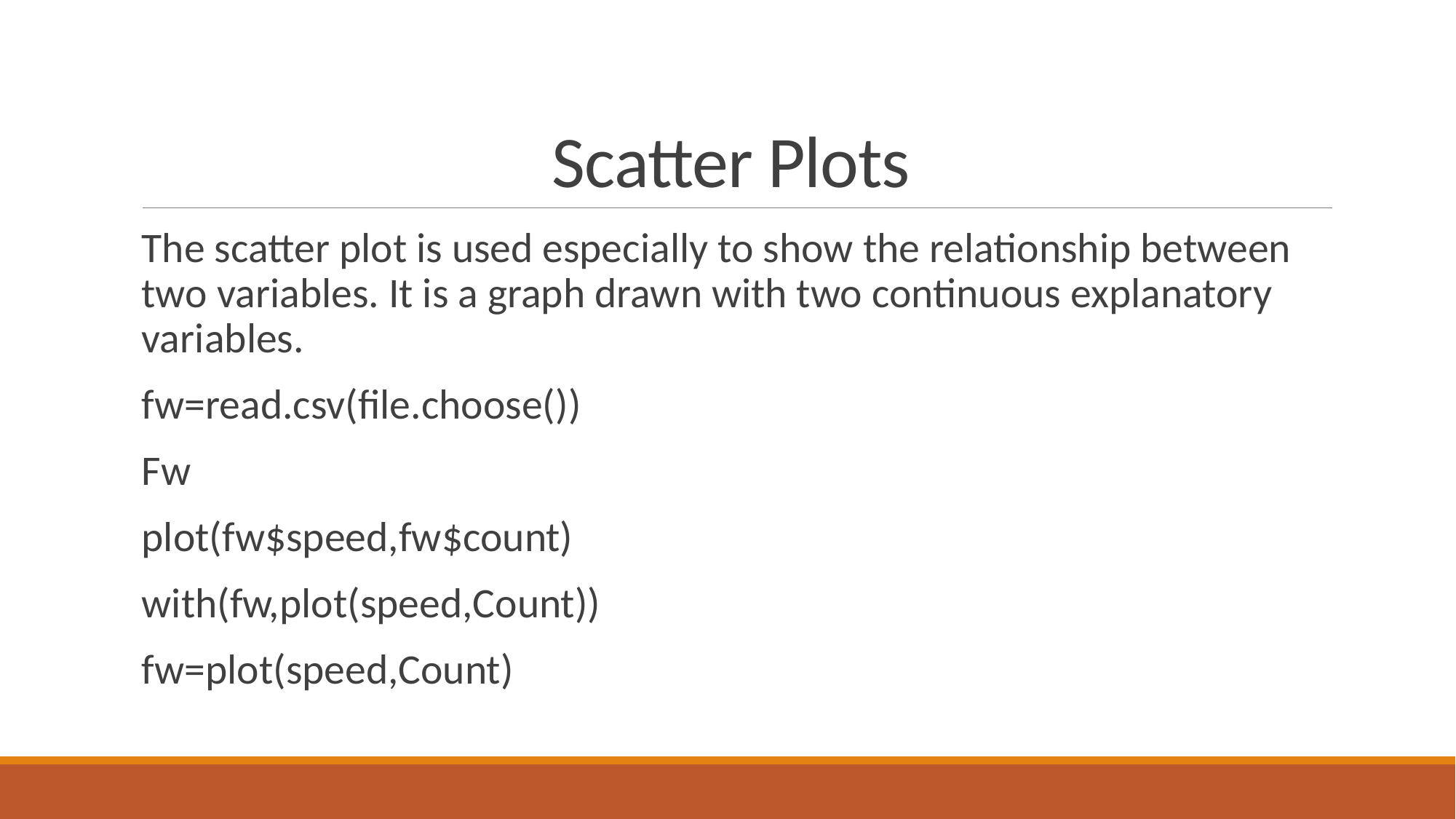

# Scatter Plots
The scatter plot is used especially to show the relationship between two variables. It is a graph drawn with two continuous explanatory variables.
fw=read.csv(file.choose())
Fw
plot(fw$speed,fw$count)
with(fw,plot(speed,Count))
fw=plot(speed,Count)